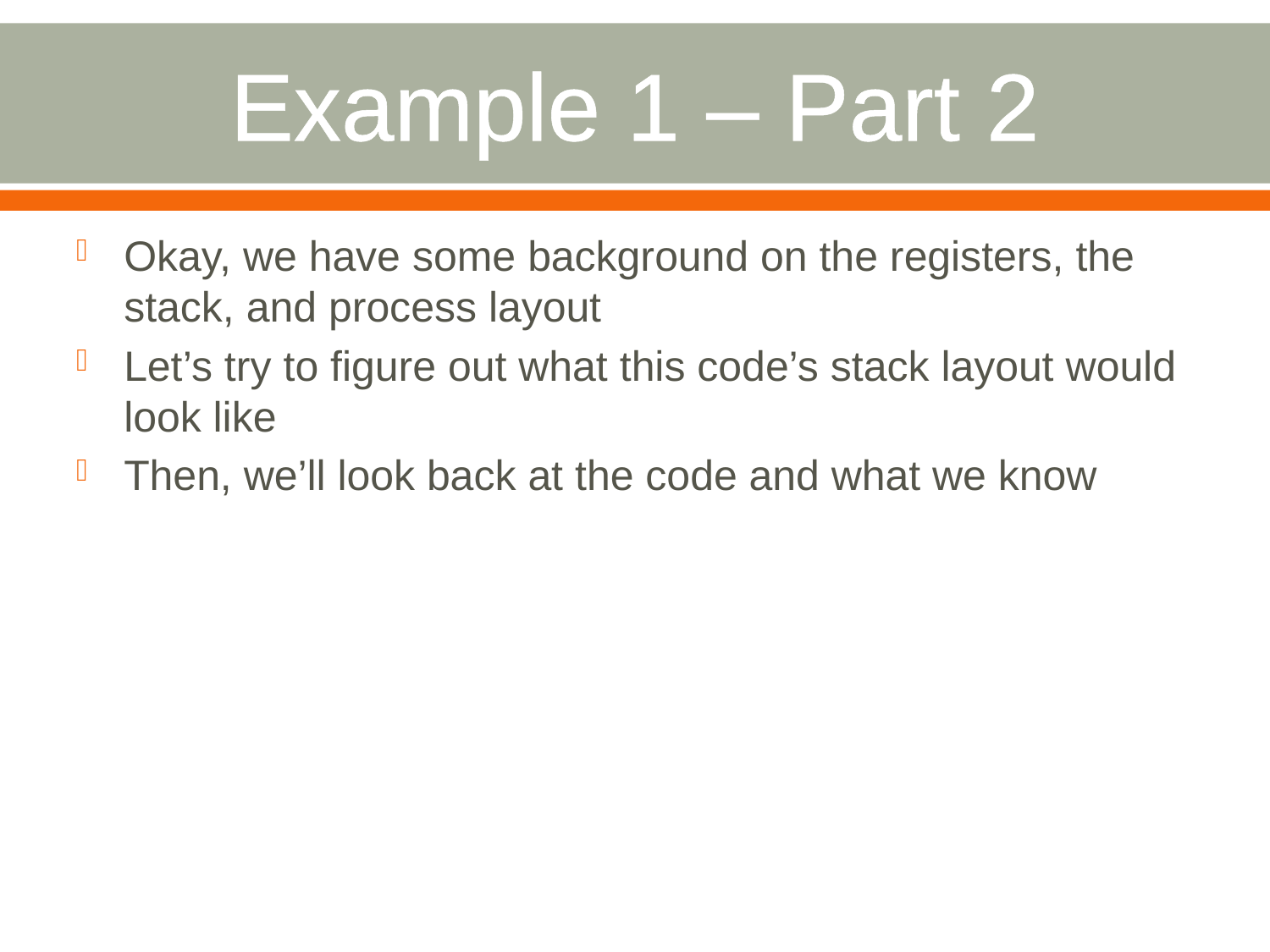

# Example 1 – Part 2
Okay, we have some background on the registers, the stack, and process layout
Let’s try to figure out what this code’s stack layout would look like
Then, we’ll look back at the code and what we know